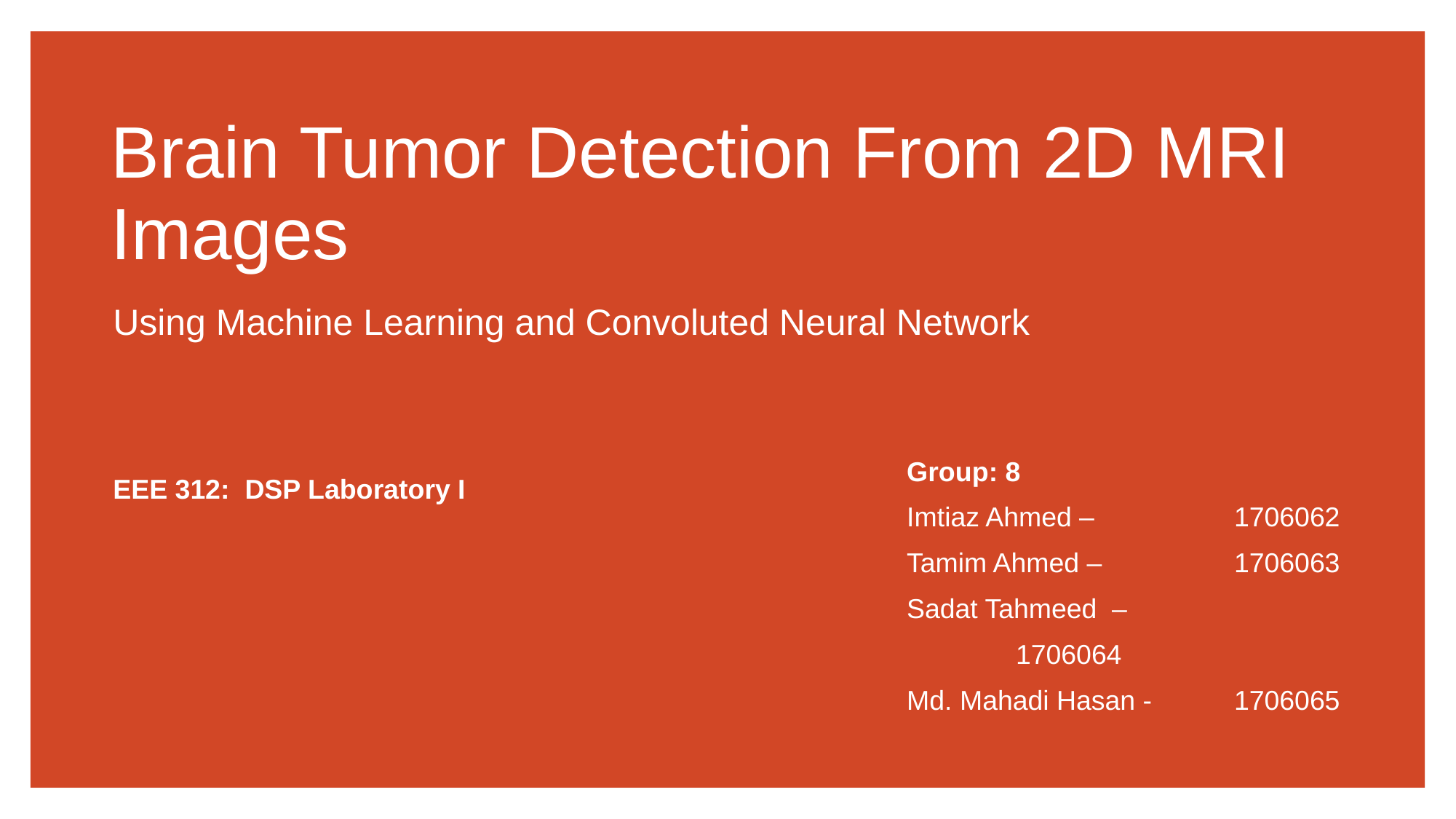

Brain Tumor Detection From 2D MRI Images
Using Machine Learning and Convoluted Neural Network

Group: 8
Imtiaz Ahmed – 		1706062
Tamim Ahmed – 		1706063
Sadat Tahmeed  – 		1706064
Md. Mahadi Hasan - 	1706065

EEE 312:  DSP Laboratory I